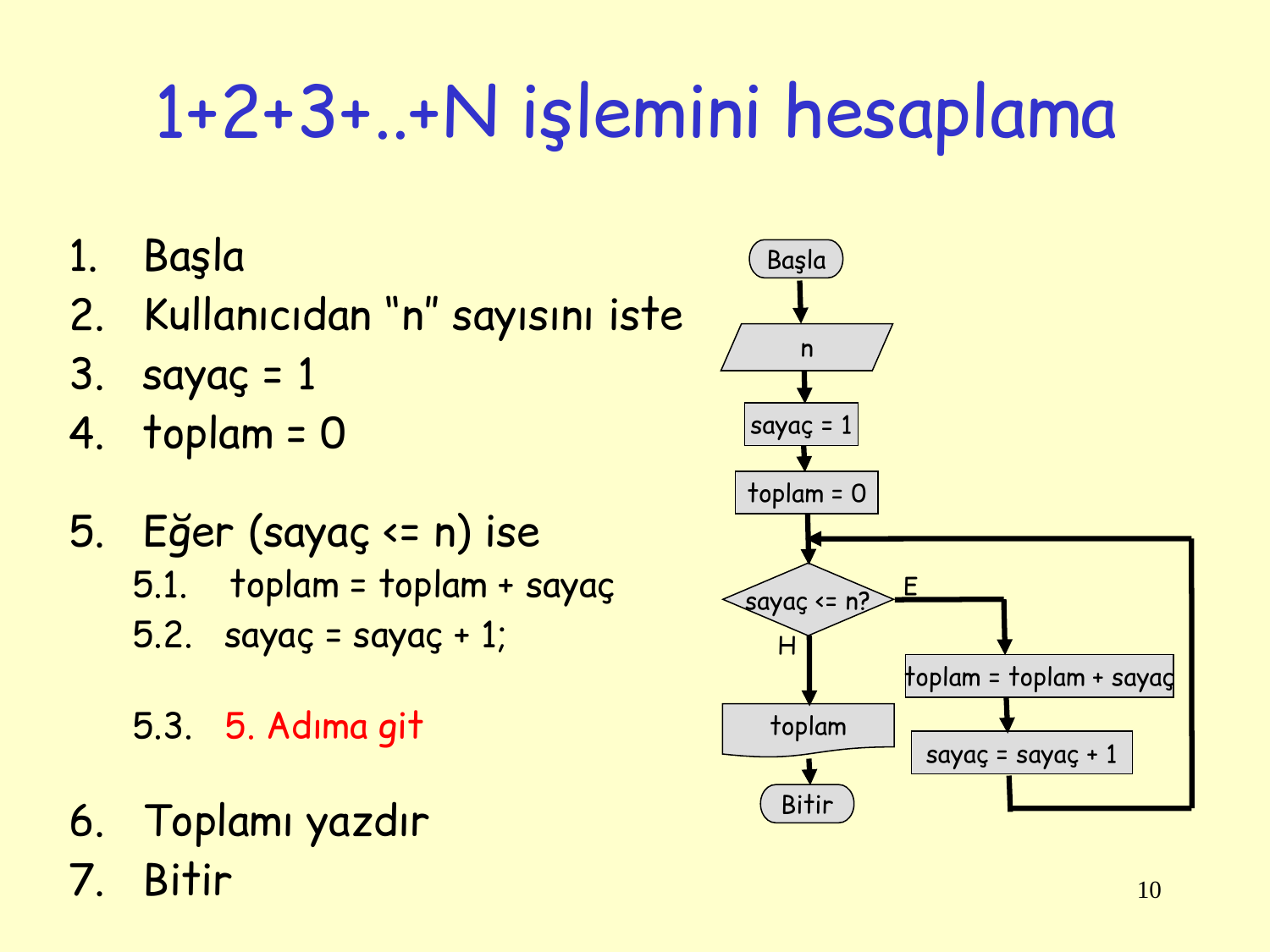

# 1+2+3+..+N işlemini hesaplama

Başla
Kullanıcıdan “n” sayısını iste
sayaç = 1
toplam = 0

Eğer (sayaç <= n) ise
5.1.    toplam = toplam + sayaç
5.2.   sayaç = sayaç + 1;
5.3.   5. Adıma git

Toplamı yazdır
Bitir
Başla

n

sayaç = 1

toplam = 0

sayaç <= n?
E

H

toplam = toplam + sayaç

toplam
sayaç = sayaç + 1

Bitir

10